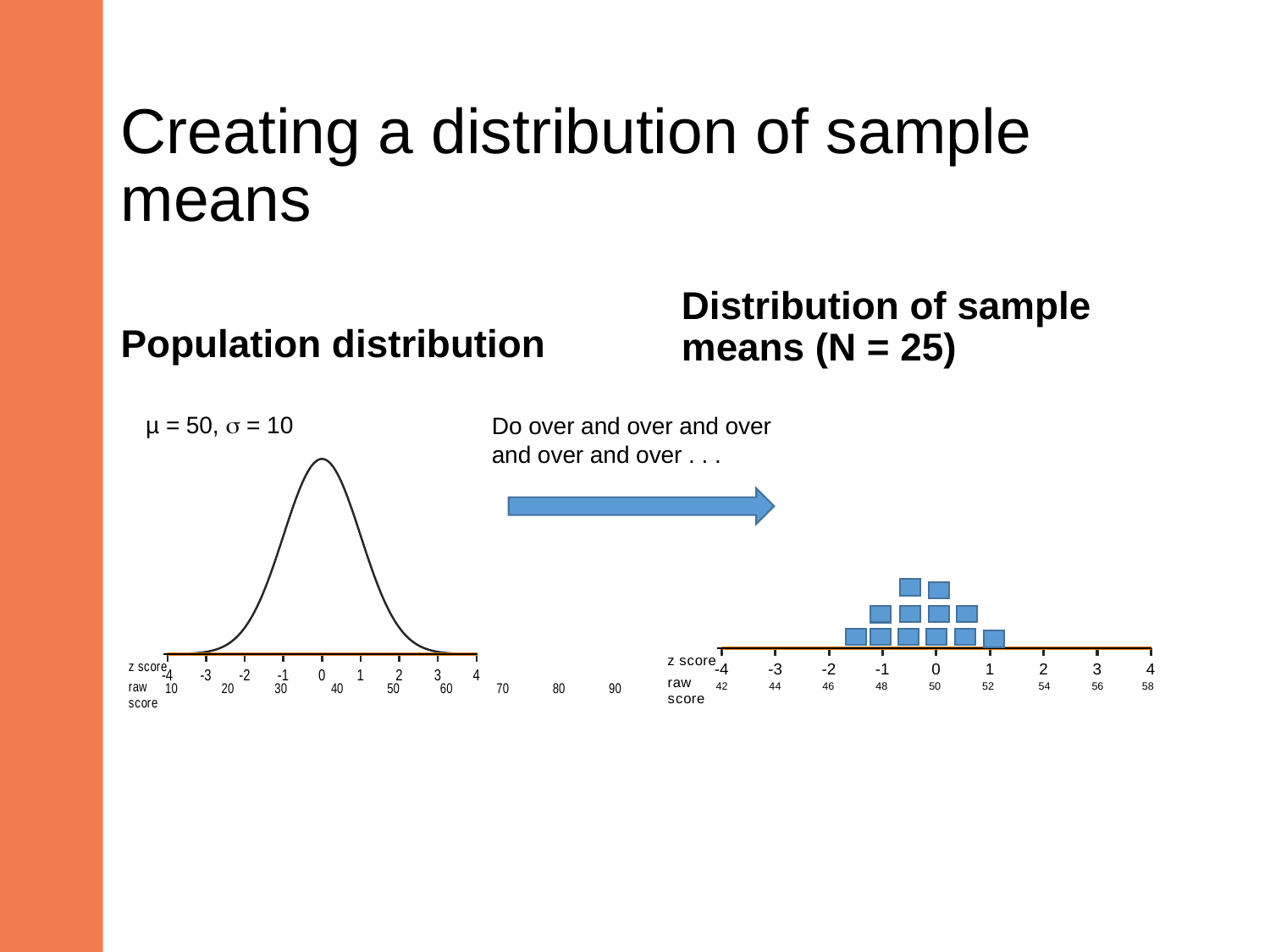

# Creating a distribution of sample means
Population distribution
Distribution of sample means (N = 25)
µ = 50, σ = 10

### Chart

| Category |  |
|---|---|
Do over and over and over
and over and over . . .

### Chart

| Category |  |  |
|---|---|---|

42              44              46              48              50              52               54              56             58